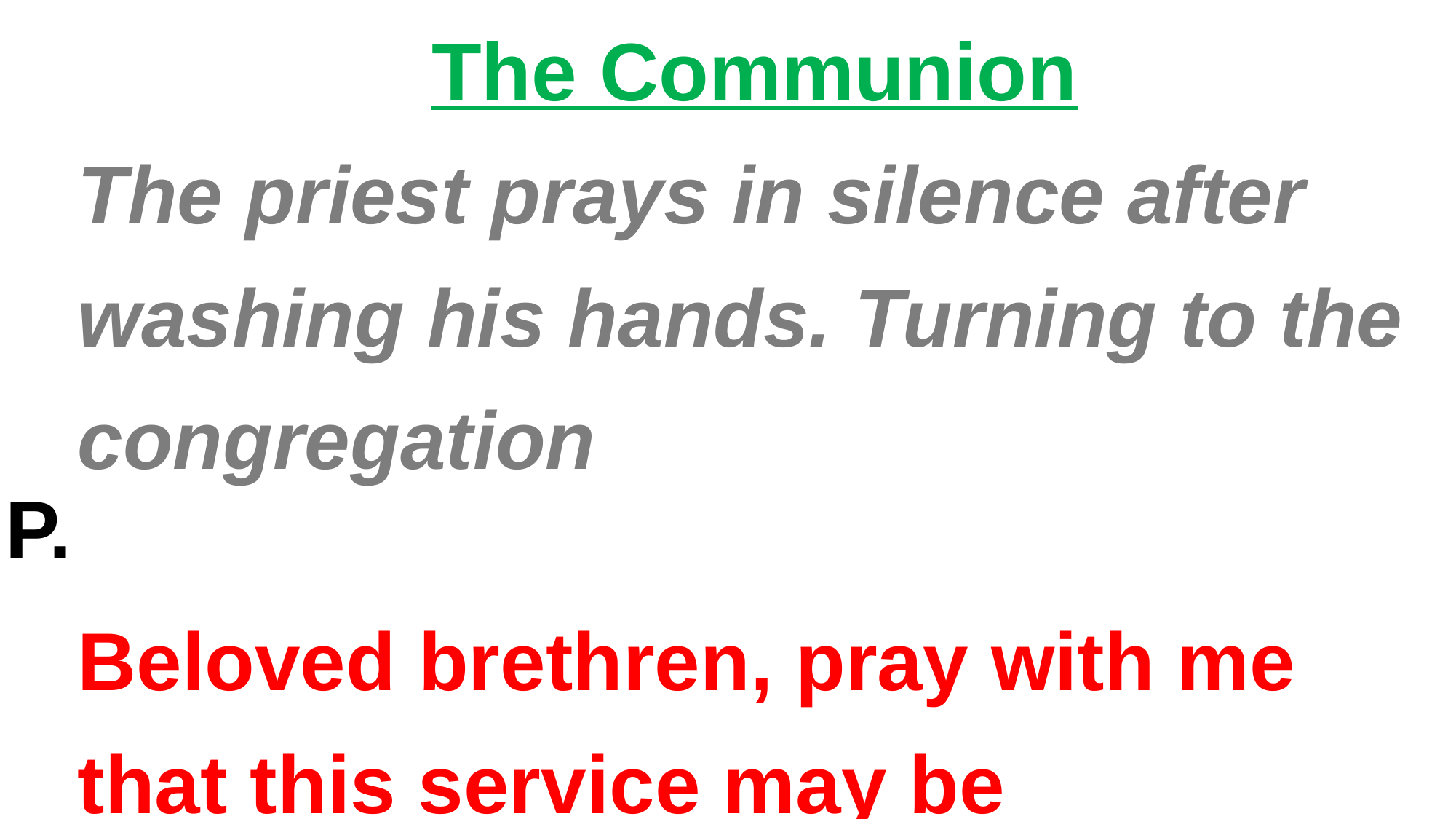

The Communion
The priest prays in silence after washing his hands. Turning to the congregation

Beloved brethren, pray with me that this service may be acceptable to the Lord.
P.